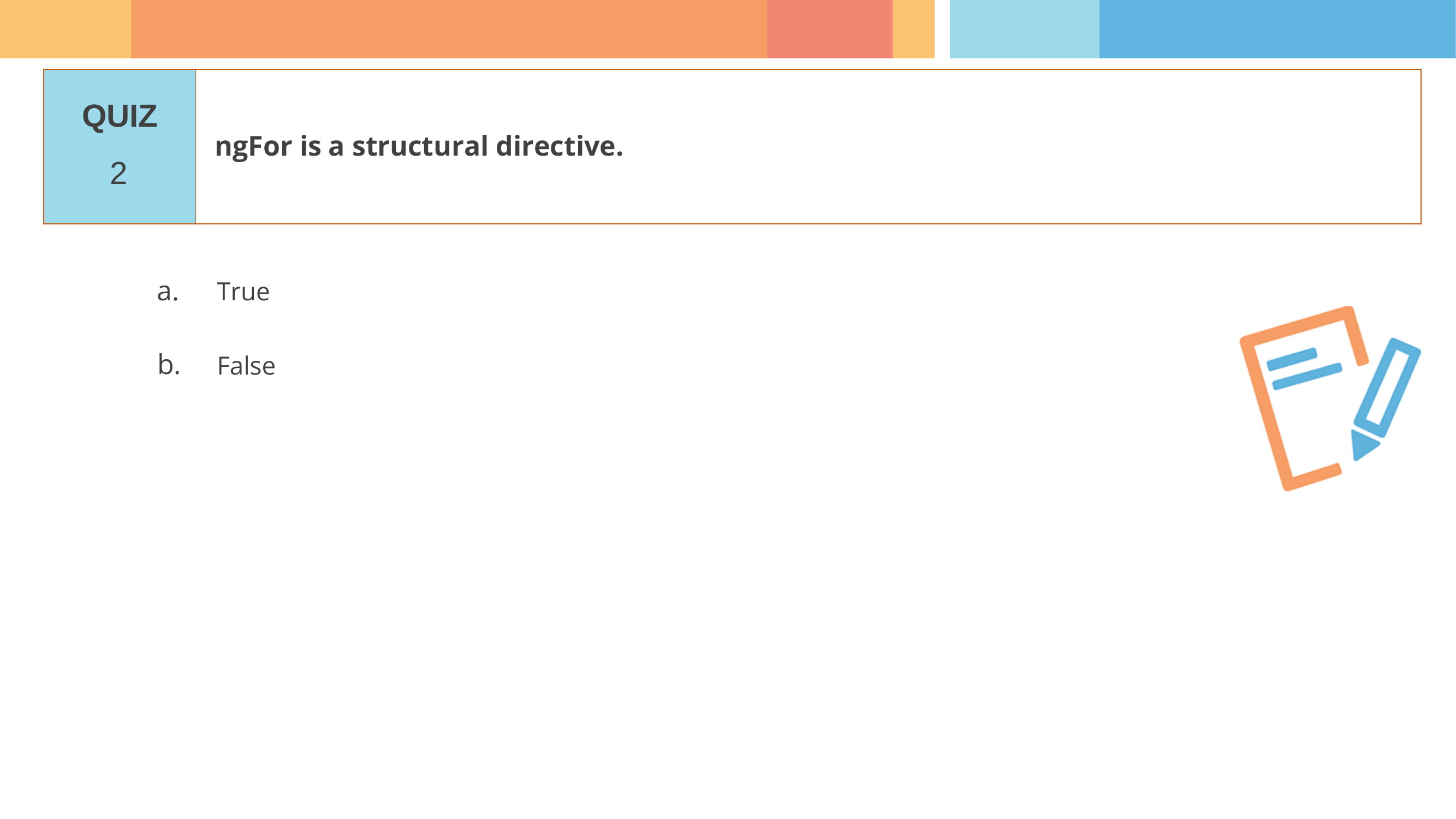

ngFor is a structural directive.
2
True
False